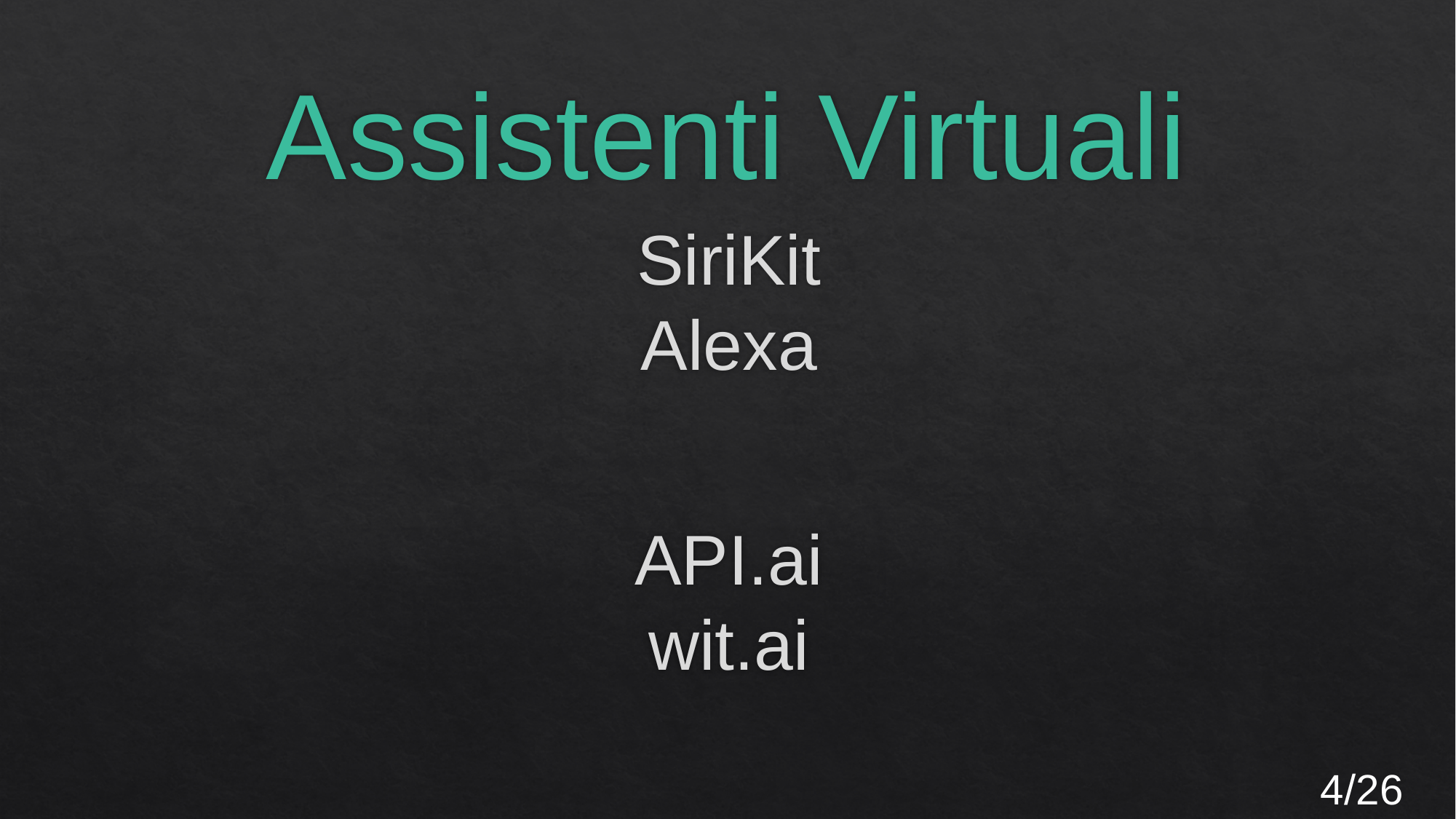

# Assistenti Virtuali
SiriKit
Alexa

API.ai
wit.ai